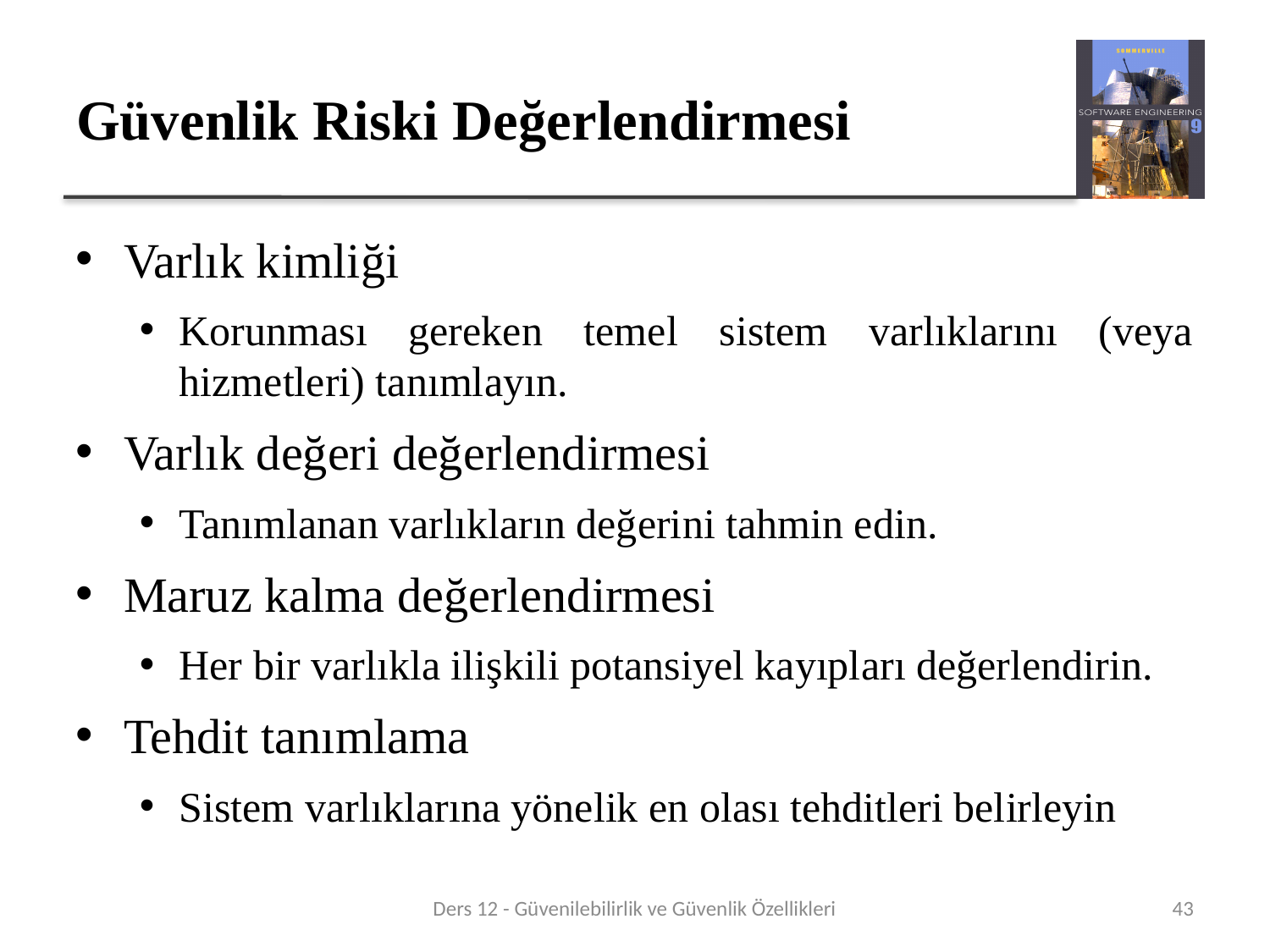

# Güvenlik Riski Değerlendirmesi
Varlık kimliği
Korunması gereken temel sistem varlıklarını (veya hizmetleri) tanımlayın.
Varlık değeri değerlendirmesi
Tanımlanan varlıkların değerini tahmin edin.
Maruz kalma değerlendirmesi
Her bir varlıkla ilişkili potansiyel kayıpları değerlendirin.
Tehdit tanımlama
Sistem varlıklarına yönelik en olası tehditleri belirleyin
Ders 12 - Güvenilebilirlik ve Güvenlik Özellikleri
43